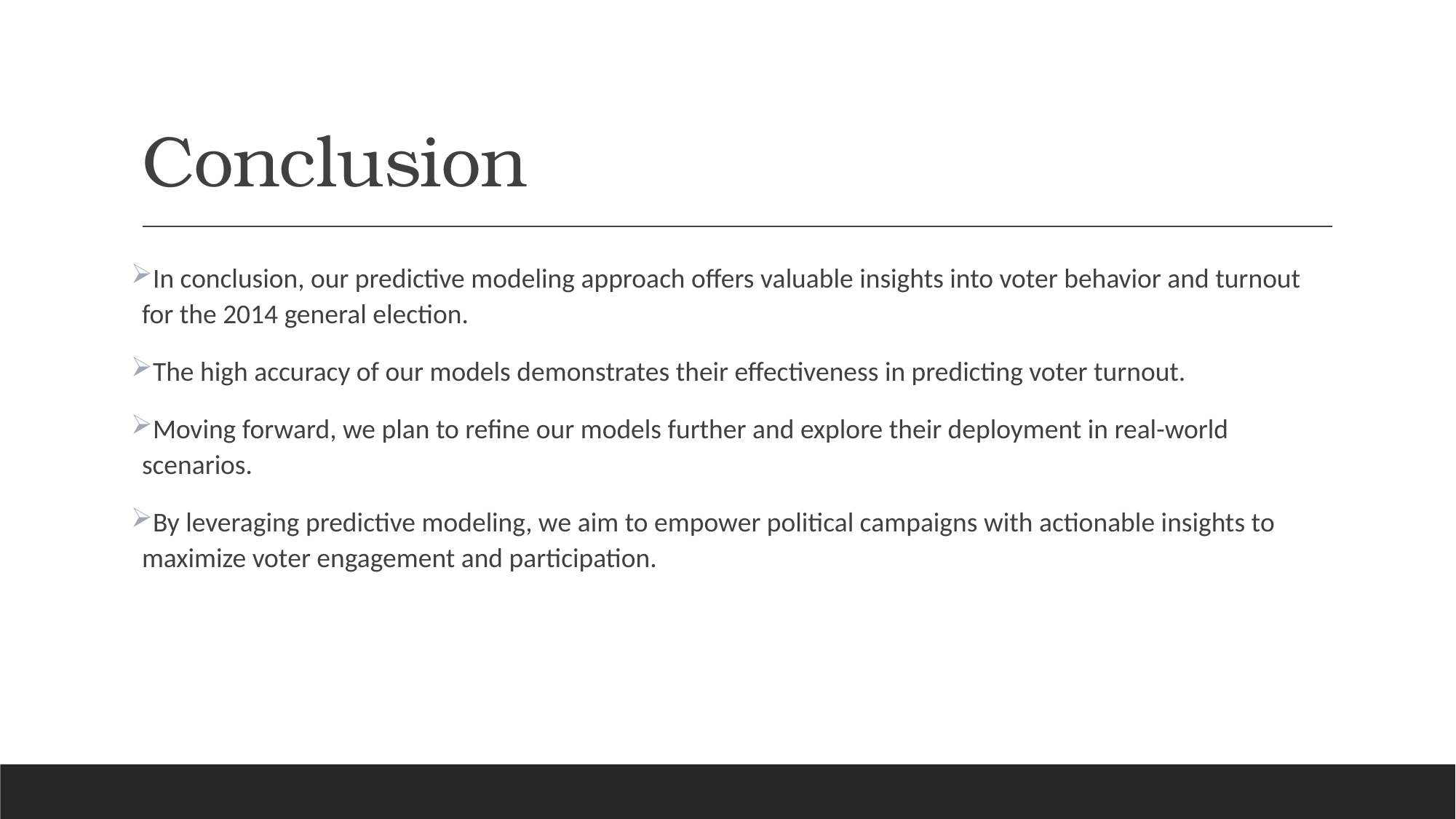

# Conclusion
In conclusion, our predictive modeling approach offers valuable insights into voter behavior and turnout for the 2014 general election.
The high accuracy of our models demonstrates their effectiveness in predicting voter turnout.
Moving forward, we plan to refine our models further and explore their deployment in real-world scenarios.
By leveraging predictive modeling, we aim to empower political campaigns with actionable insights to maximize voter engagement and participation.